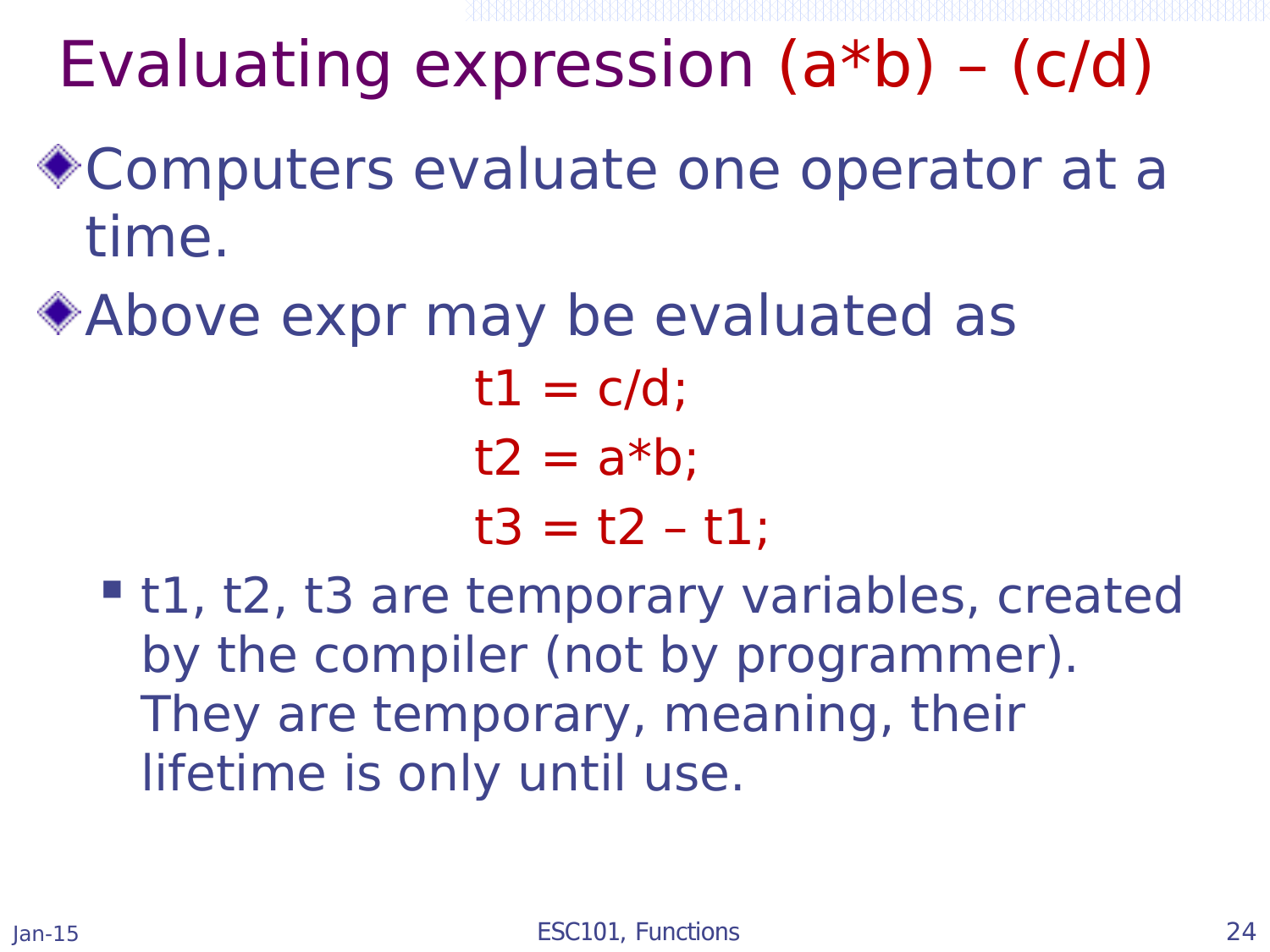

# Evaluating expression (a*b) – (c/d)
Computers evaluate one operator at a time.
Above expr may be evaluated as
t1 = c/d;
t2 = a*b;
t3 = t2 – t1;
t1, t2, t3 are temporary variables, created by the compiler (not by programmer). They are temporary, meaning, their lifetime is only until use.
Jan-15
ESC101, Functions
24